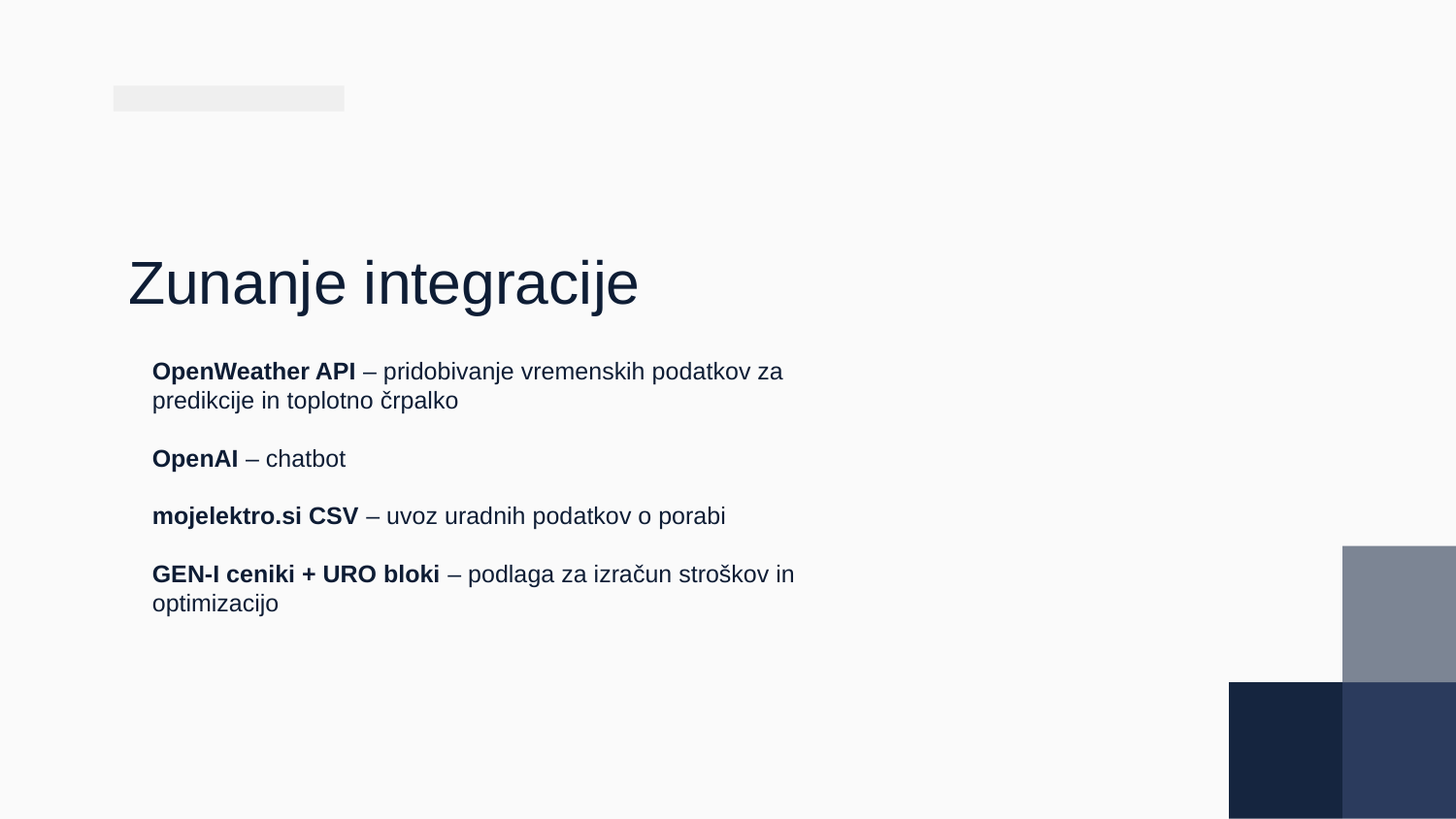

# Zunanje integracije
OpenWeather API – pridobivanje vremenskih podatkov za predikcije in toplotno črpalko

OpenAI – chatbot

mojelektro.si CSV – uvoz uradnih podatkov o porabi

GEN-I ceniki + URO bloki – podlaga za izračun stroškov in optimizacijo